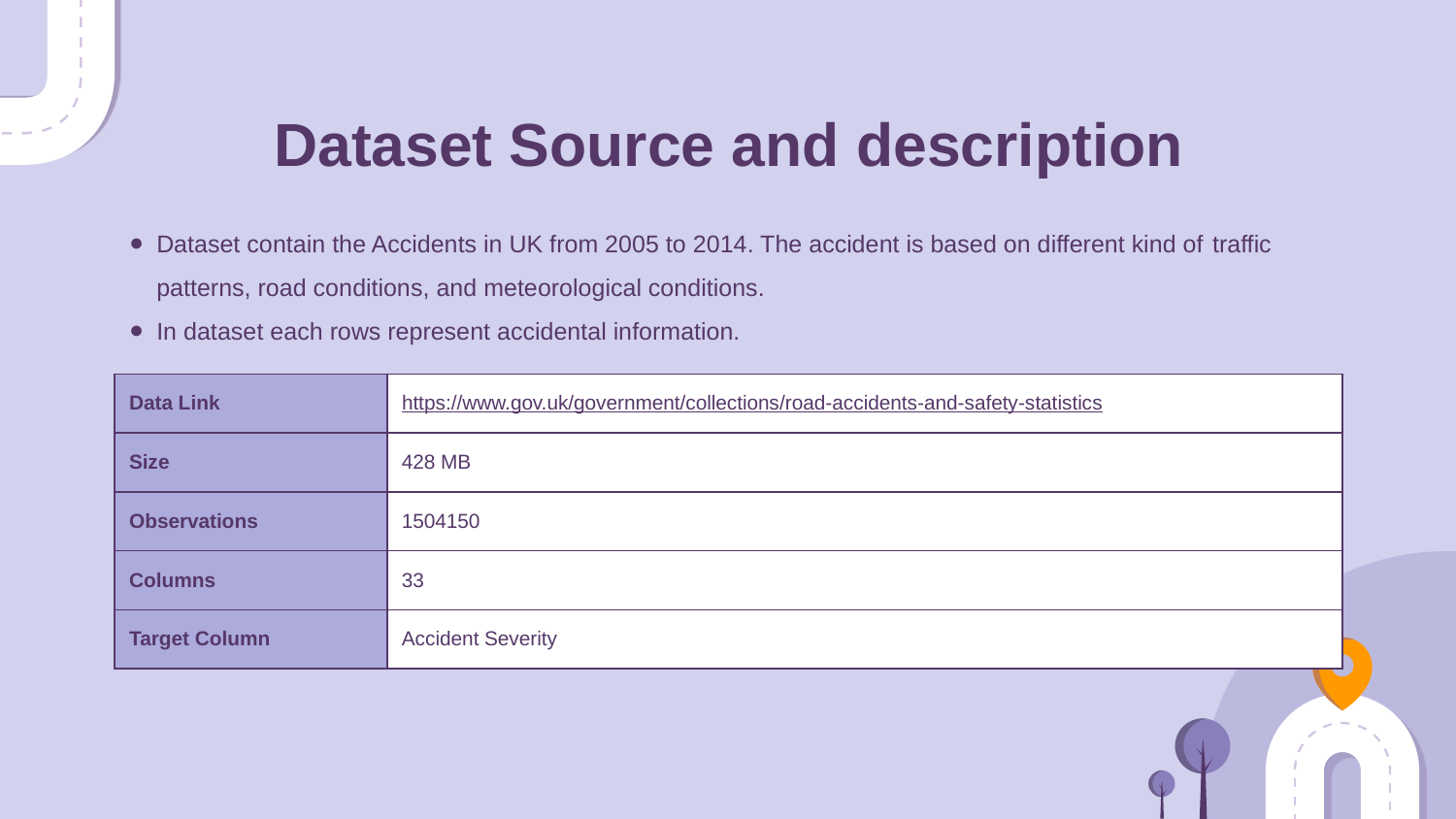

# Dataset Source and description
Dataset contain the Accidents in UK from 2005 to 2014. The accident is based on different kind of traffic patterns, road conditions, and meteorological conditions.
In dataset each rows represent accidental information.
| Data Link | https://www.gov.uk/government/collections/road-accidents-and-safety-statistics |
| --- | --- |
| Size | 428 MB |
| Observations | 1504150 |
| Columns | 33 |
| Target Column | Accident Severity |